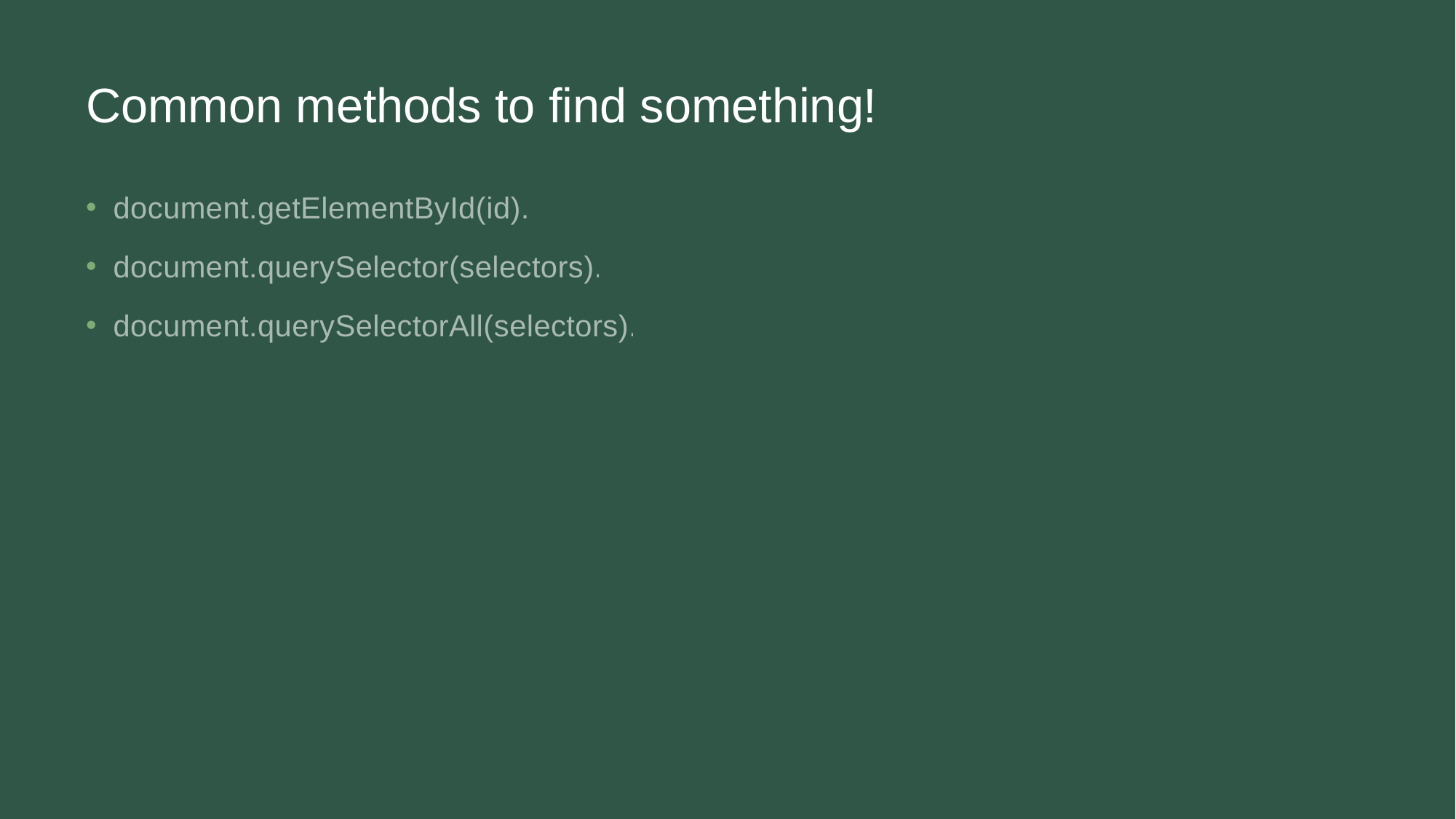

# Common methods to find something!
document.getElementById(id)..
document.querySelector(selectors)..
document.querySelectorAll(selectors)..